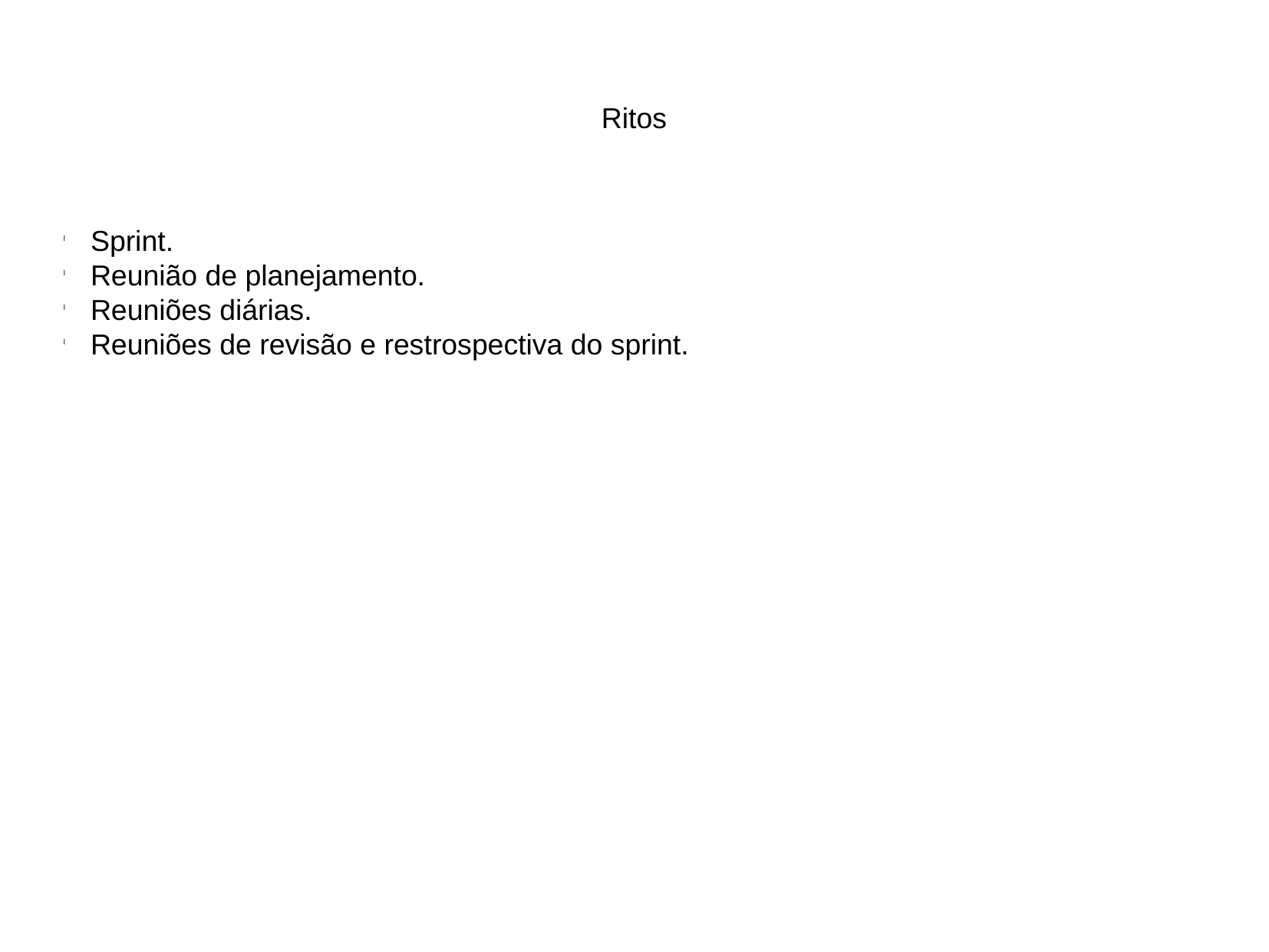

Ritos
Sprint.
Reunião de planejamento.
Reuniões diárias.
Reuniões de revisão e restrospectiva do sprint.